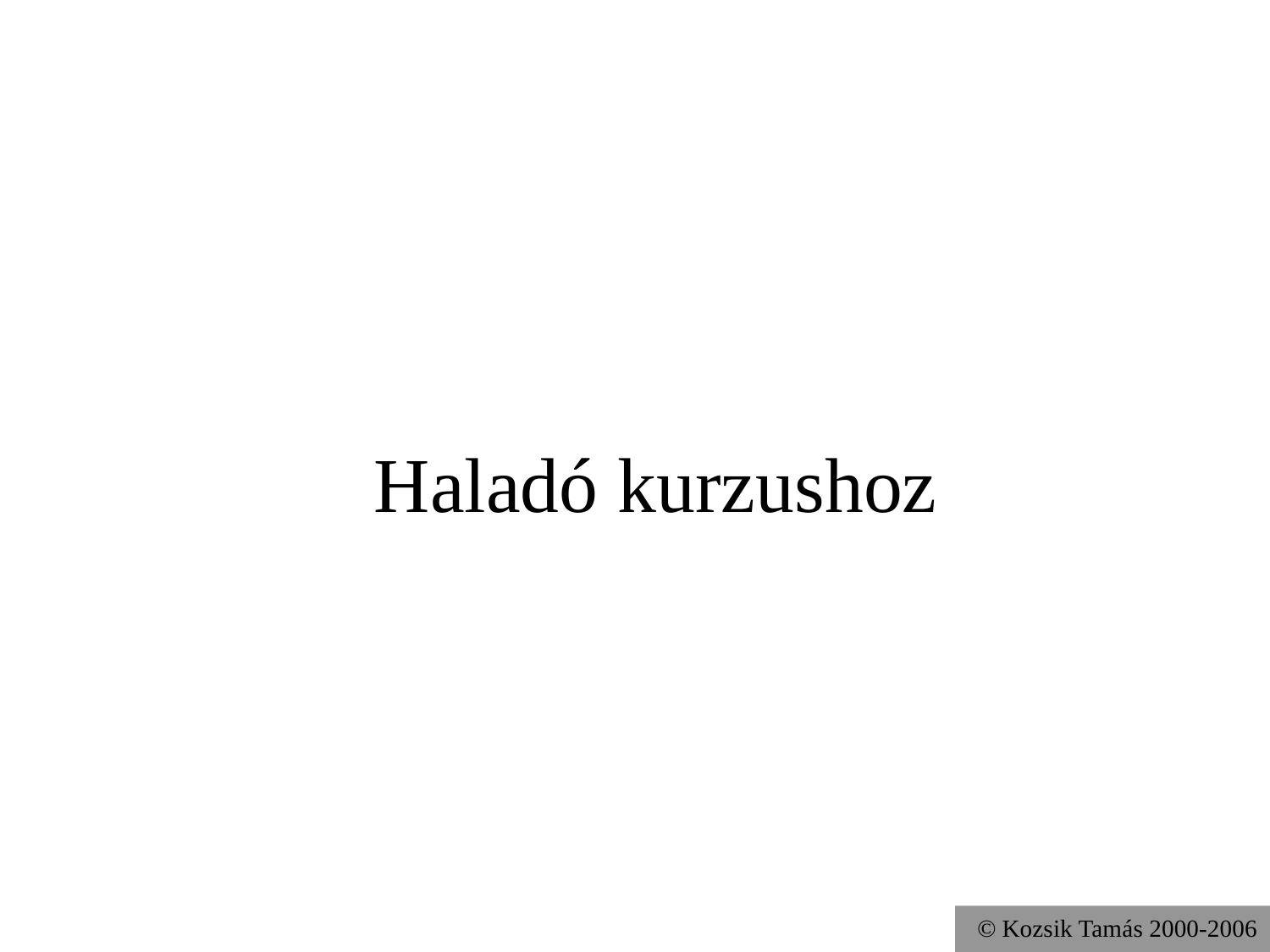

# Haladó kurzushoz
© Kozsik Tamás 2000-2006